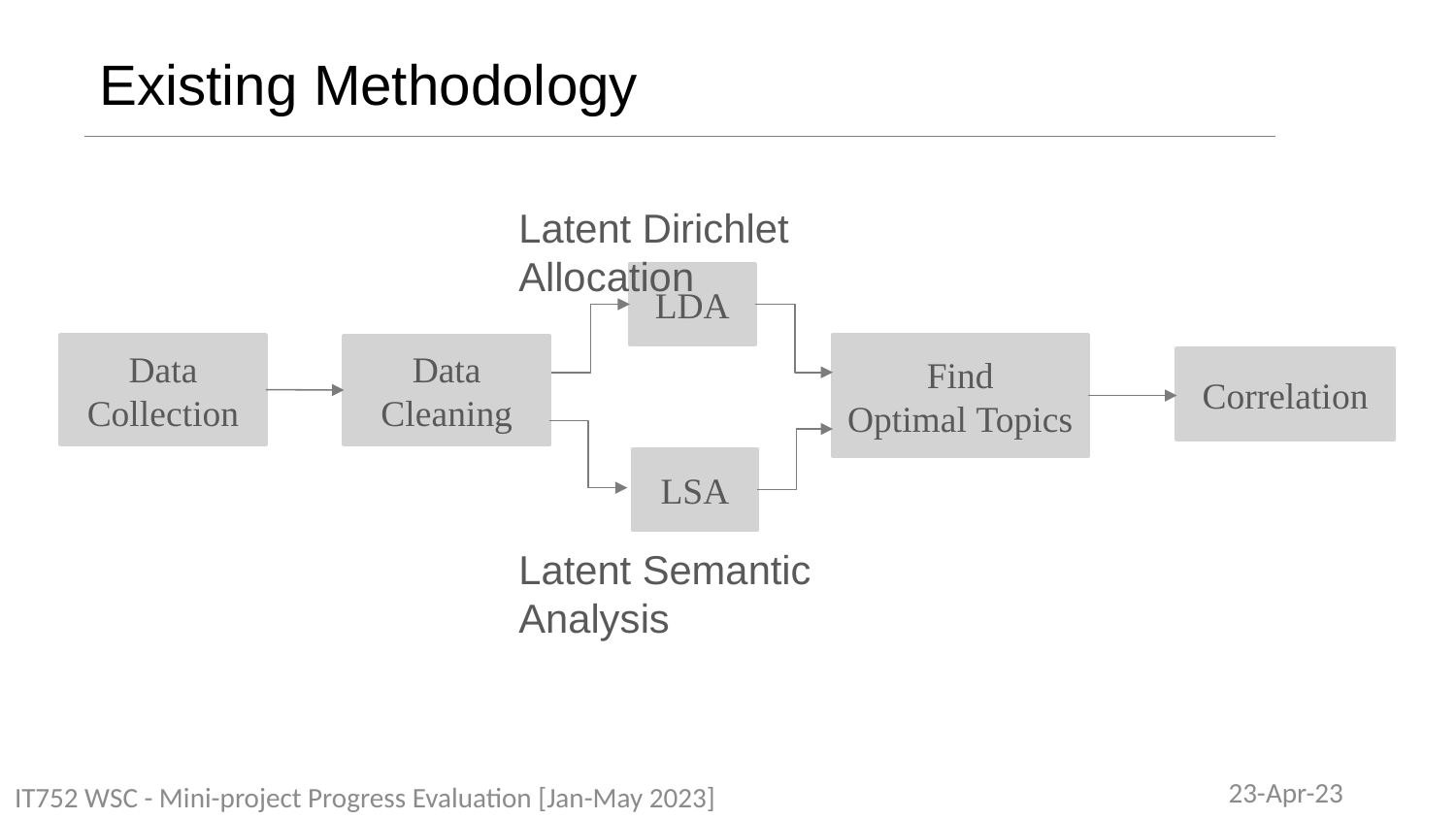

# Existing Methodology
Latent Dirichlet Allocation
LDA
Data Collection
Find Optimal Topics
Data Cleaning
Correlation
LSA
Latent Semantic Analysis
23-Apr-23
IT752 WSC - Mini-project Progress Evaluation [Jan-May 2023]